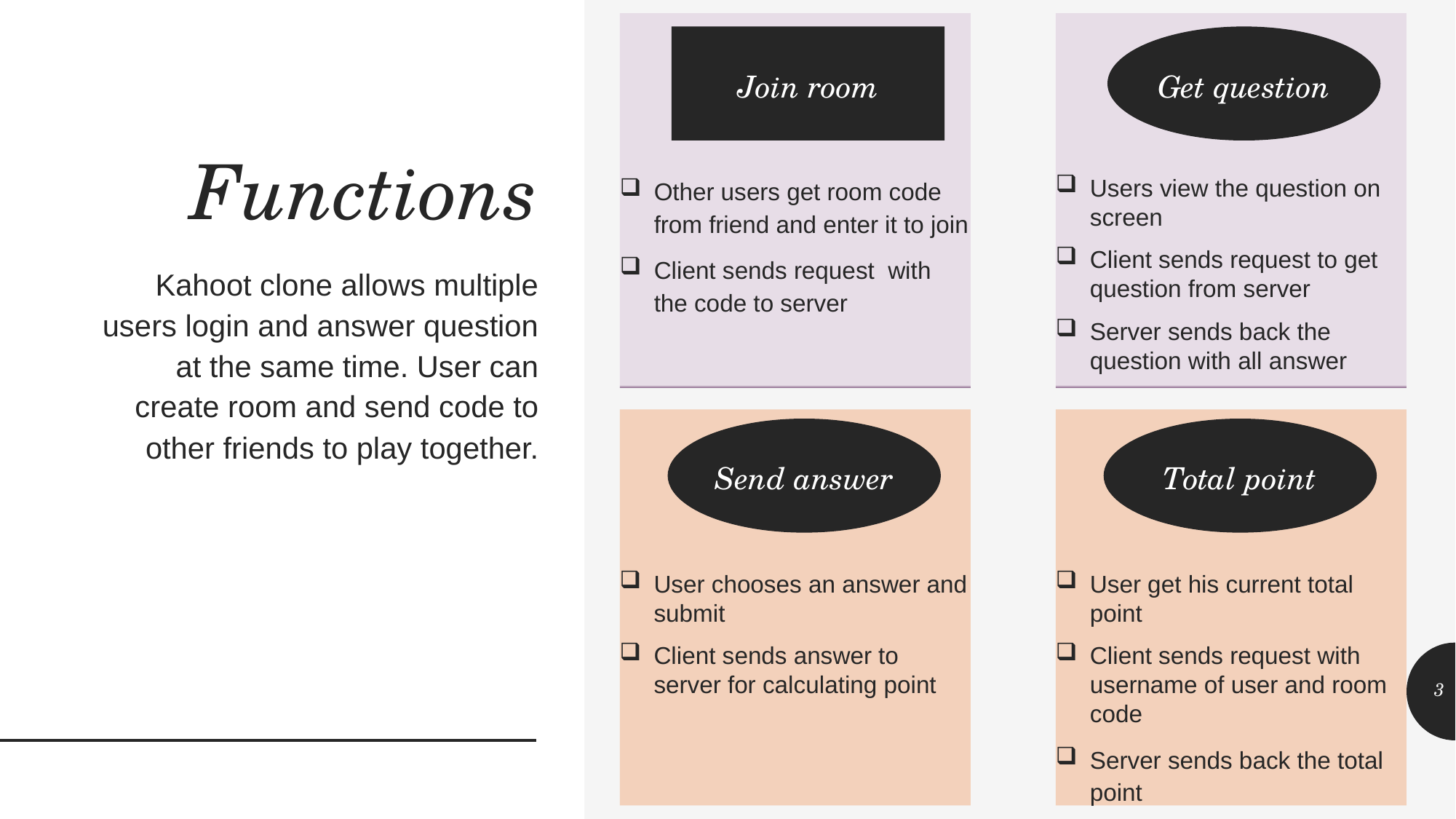

Other users get room code from friend and enter it to join
Client sends request  with the code to server
Users view the question on screen
Client sends request to get question from server
Server sends back the question with all answer
Join room
Get question
# Functions
Kahoot clone allows multiple users login and answer question at the same time. User can create room and send code to other friends to play together.
User chooses an answer and submit
Client sends answer to server for calculating point
User get his current total point
Client sends request with username of user and room code
Server sends back the total point

Send answer
Total point
3